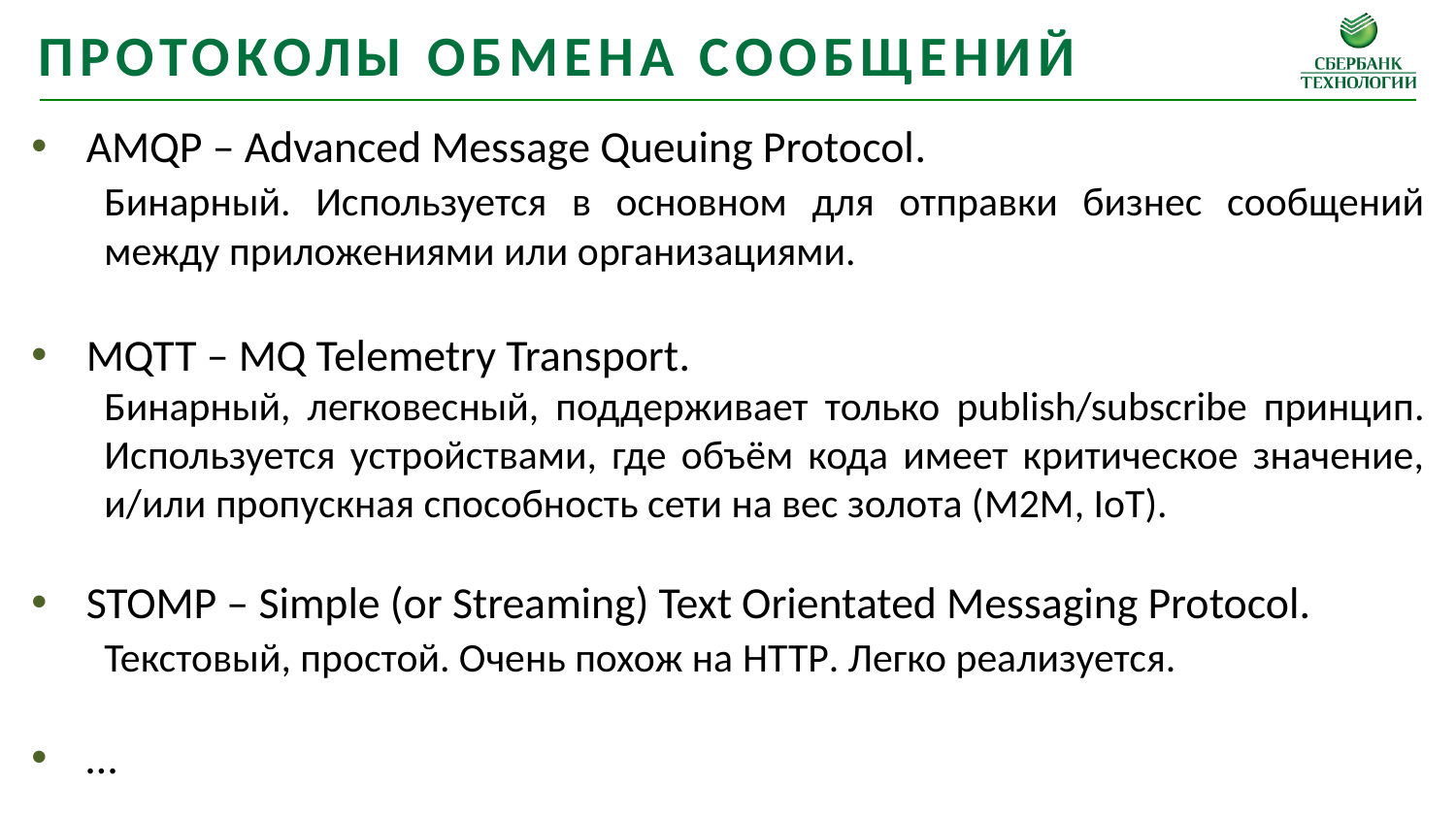

ПРОтоколы обмена сообщений
AMQP – Advanced Message Queuing Protocol.
	Бинарный. Используется в основном для отправки бизнес сообщений между приложениями или организациями.

MQTT – MQ Telemetry Transport.
	Бинарный, легковесный, поддерживает только publish/subscribe принцип. Используется устройствами, где объём кода имеет критическое значение, и/или пропускная способность сети на вес золота (M2M, IoT).

STOMP – Simple (or Streaming) Text Orientated Messaging Protocol.
	Текстовый, простой. Очень похож на HTTP. Легко реализуется.

…